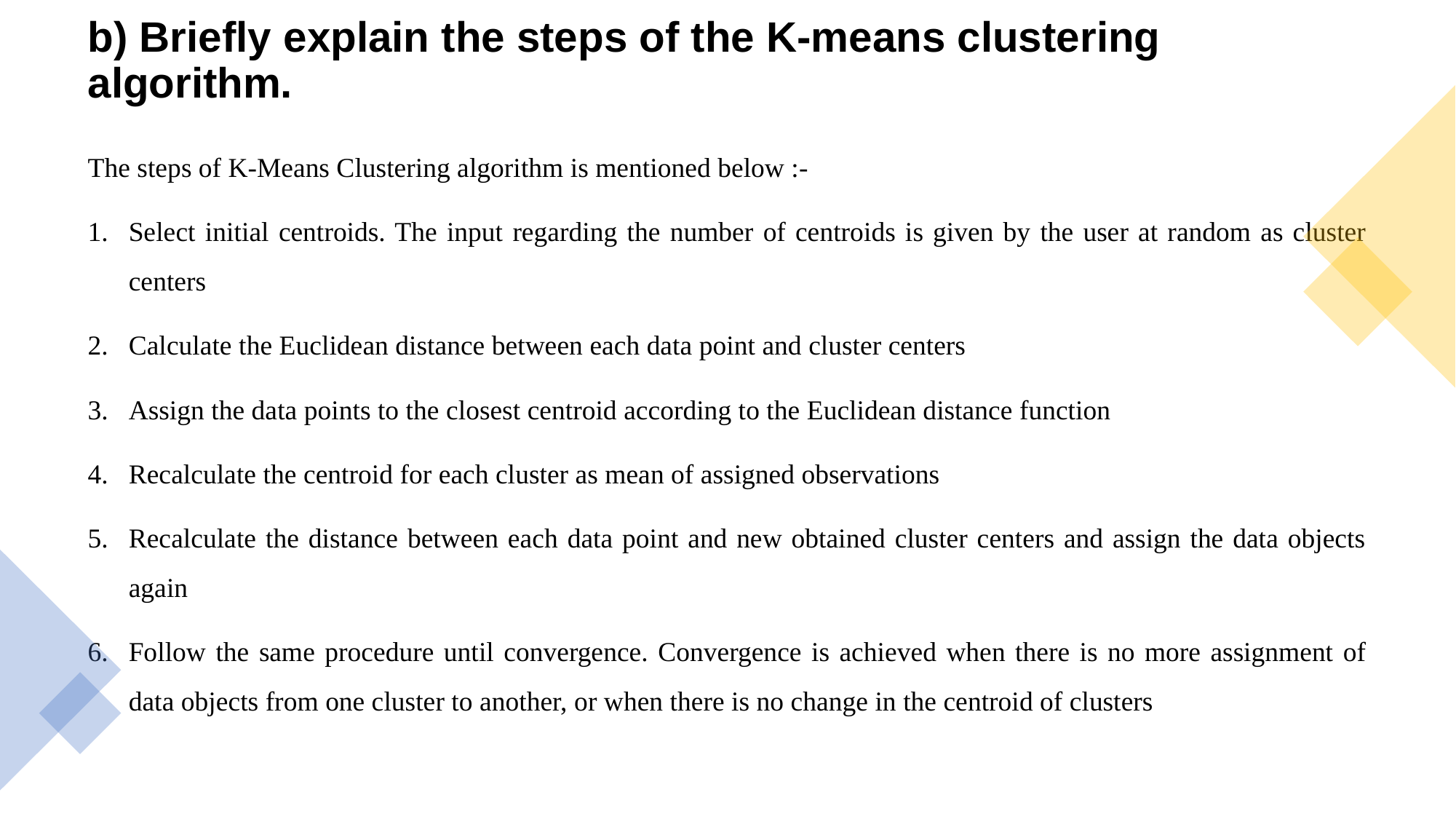

# b) Briefly explain the steps of the K-means clustering algorithm.
The steps of K-Means Clustering algorithm is mentioned below :-
Select initial centroids. The input regarding the number of centroids is given by the user at random as cluster centers
Calculate the Euclidean distance between each data point and cluster centers
Assign the data points to the closest centroid according to the Euclidean distance function
Recalculate the centroid for each cluster as mean of assigned observations
Recalculate the distance between each data point and new obtained cluster centers and assign the data objects again
Follow the same procedure until convergence. Convergence is achieved when there is no more assignment of data objects from one cluster to another, or when there is no change in the centroid of clusters